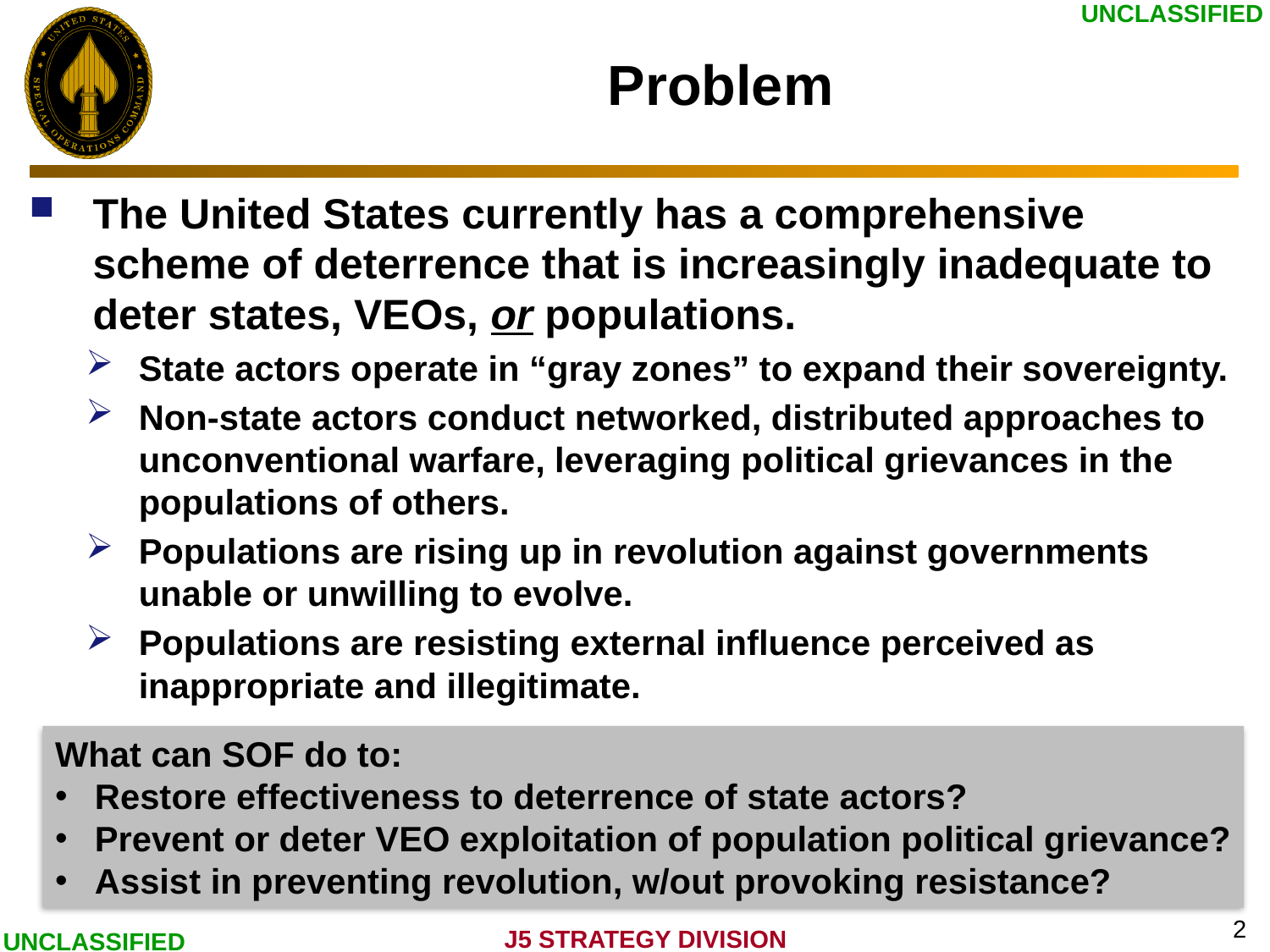

# Problem
The United States currently has a comprehensive scheme of deterrence that is increasingly inadequate to deter states, VEOs, or populations.
State actors operate in “gray zones” to expand their sovereignty.
Non-state actors conduct networked, distributed approaches to unconventional warfare, leveraging political grievances in the populations of others.
Populations are rising up in revolution against governments unable or unwilling to evolve.
Populations are resisting external influence perceived as inappropriate and illegitimate.
What can SOF do to:
Restore effectiveness to deterrence of state actors?
Prevent or deter VEO exploitation of population political grievance?
Assist in preventing revolution, w/out provoking resistance?
2